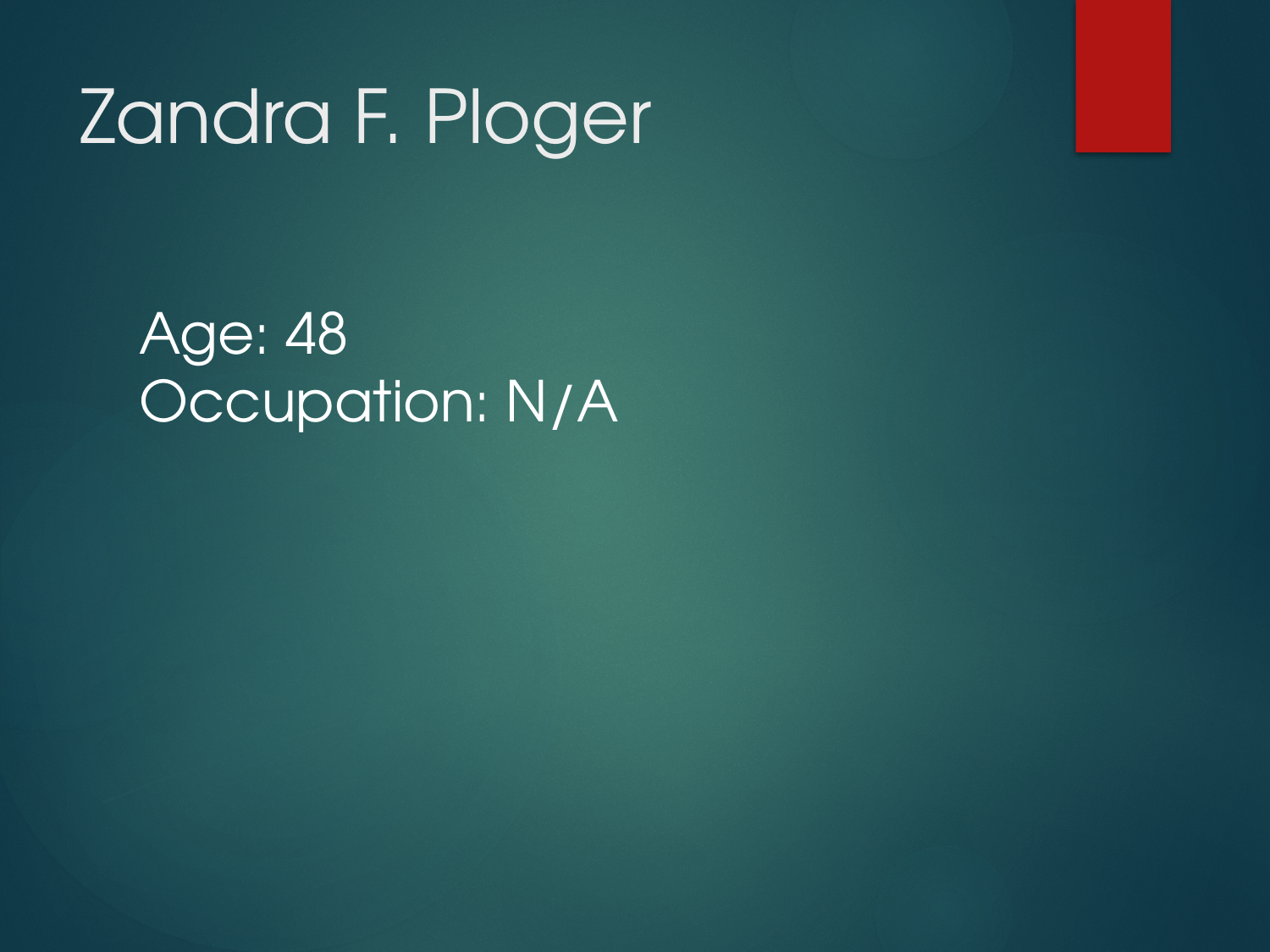

# Zandra F. Ploger

Age: 48
Occupation: N/A